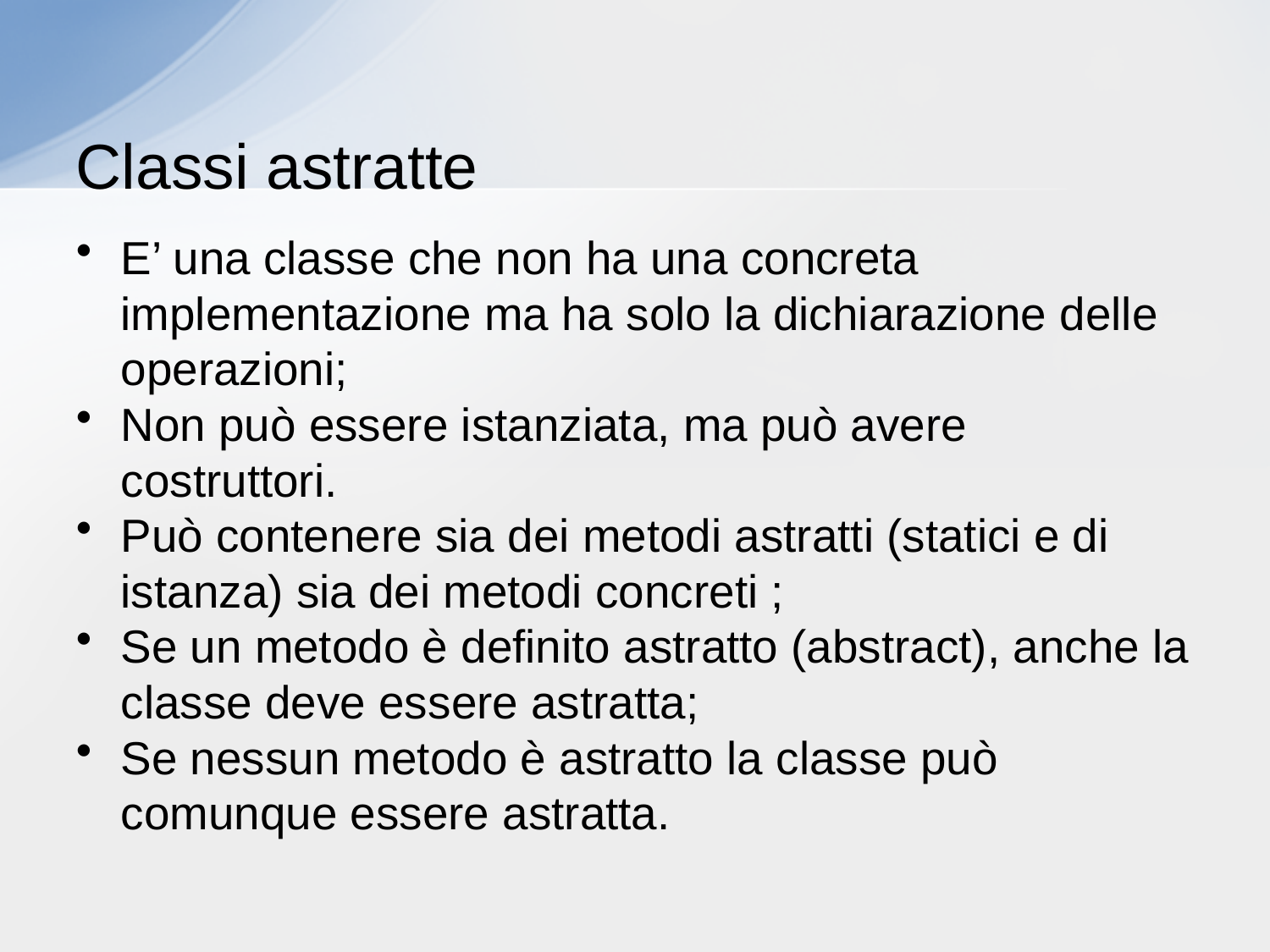

# Classi astratte
E’ una classe che non ha una concreta implementazione ma ha solo la dichiarazione delle operazioni;
Non può essere istanziata, ma può avere costruttori.
Può contenere sia dei metodi astratti (statici e di istanza) sia dei metodi concreti ;
Se un metodo è definito astratto (abstract), anche la classe deve essere astratta;
Se nessun metodo è astratto la classe può comunque essere astratta.